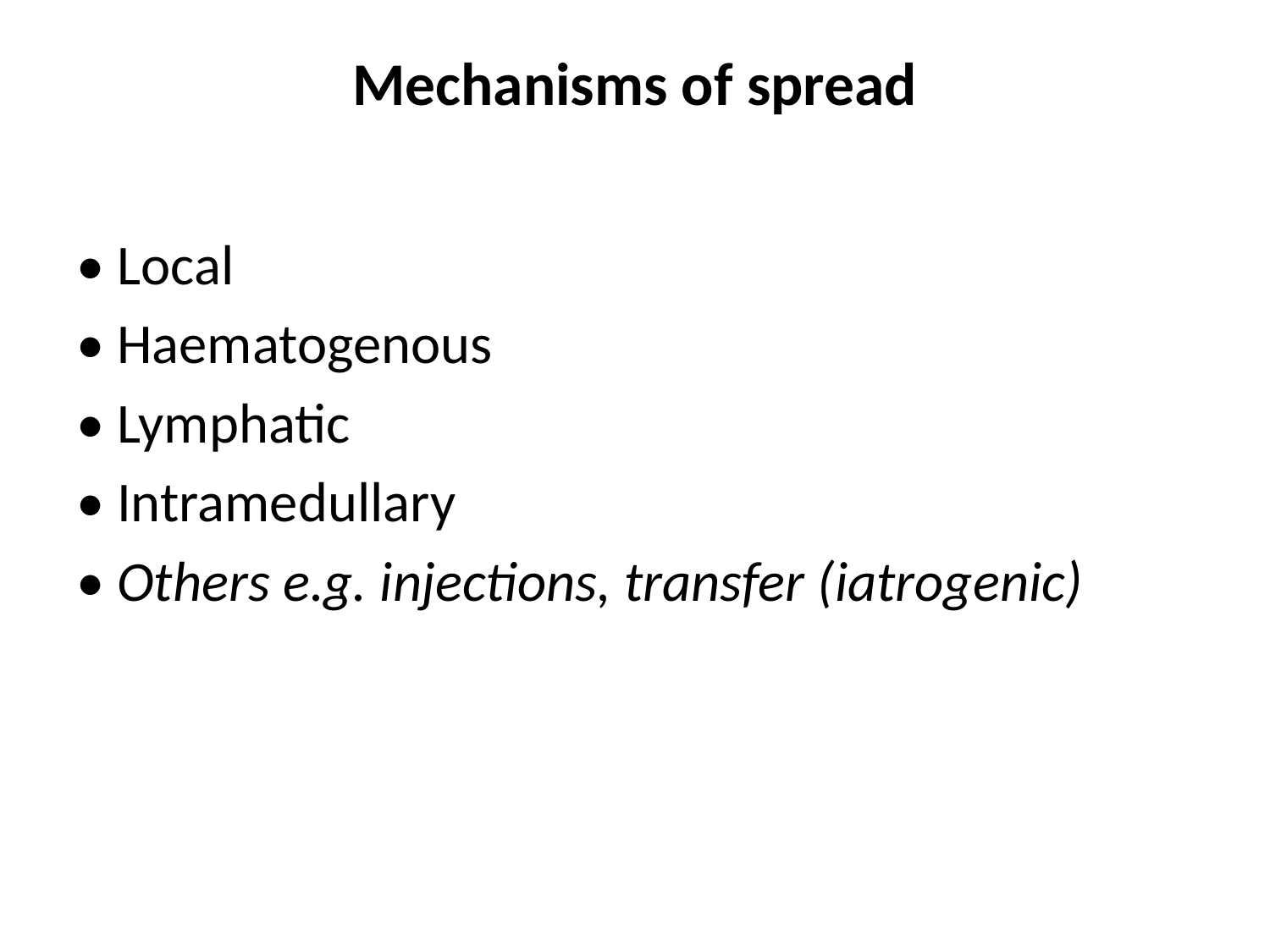

# Mechanisms of spread
• Local
• Haematogenous
• Lymphatic
• Intramedullary
• Others e.g. injections, transfer (iatrogenic)